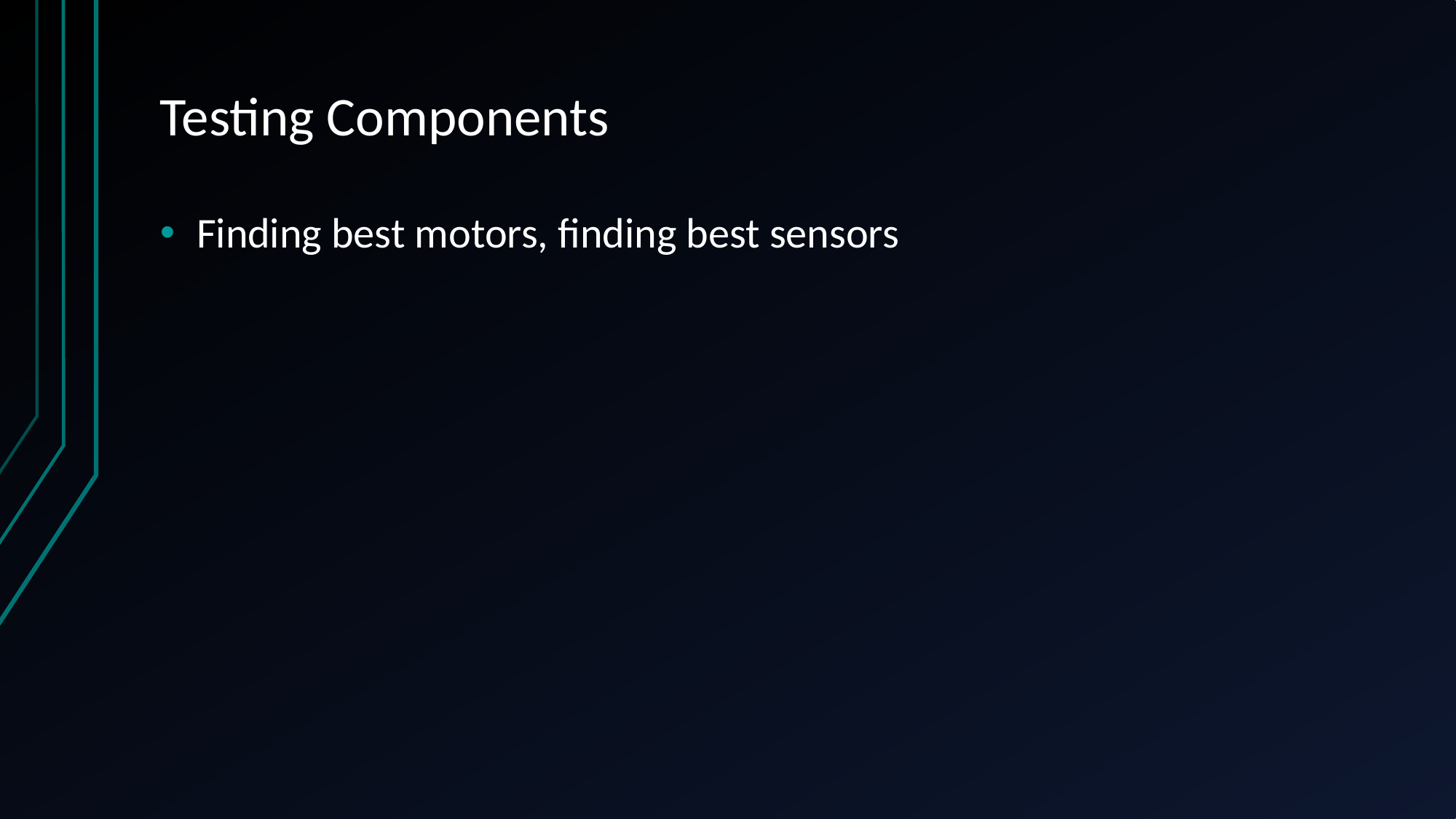

# Testing Components
Finding best motors, finding best sensors